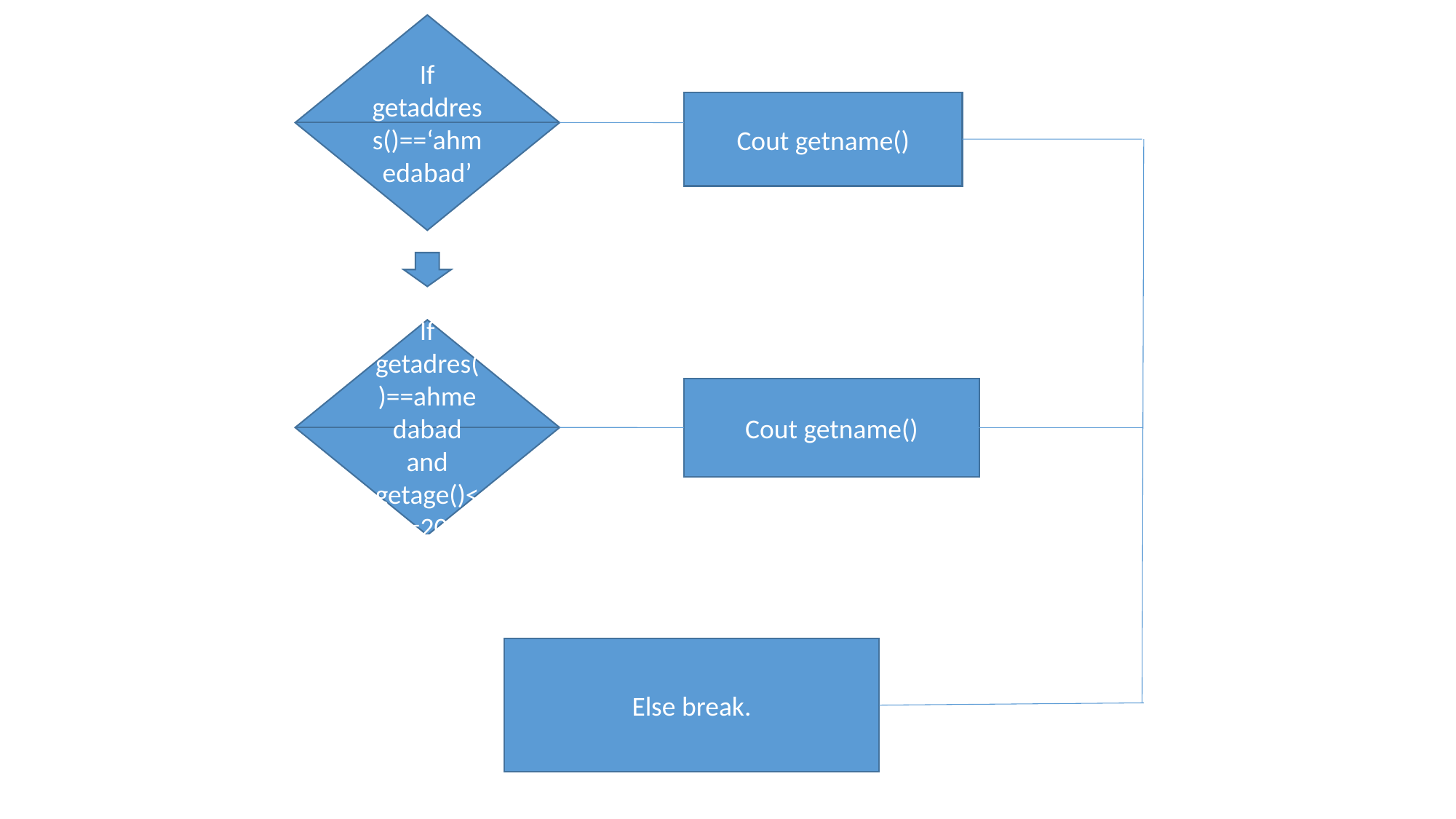

If getaddress()==‘ahmedabad’
Cout getname()

If getadres()==ahmedabad and getage()<=20
Cout getname()
Else break.